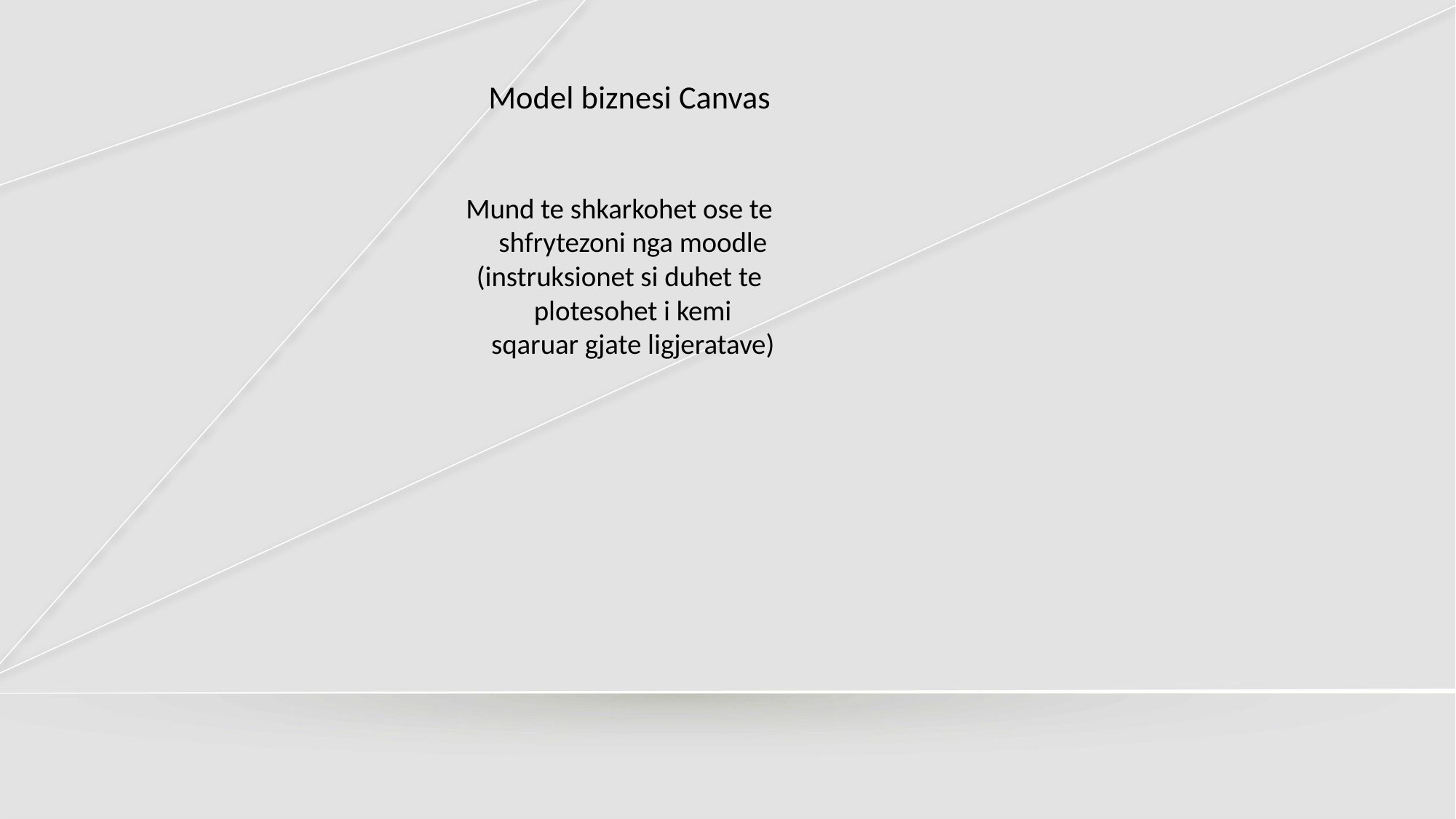

# Model biznesi Canvas
Mund te shkarkohet ose te shfrytezoni nga moodle
(instruksionet si duhet te plotesohet i kemi sqaruar gjate ligjeratave)